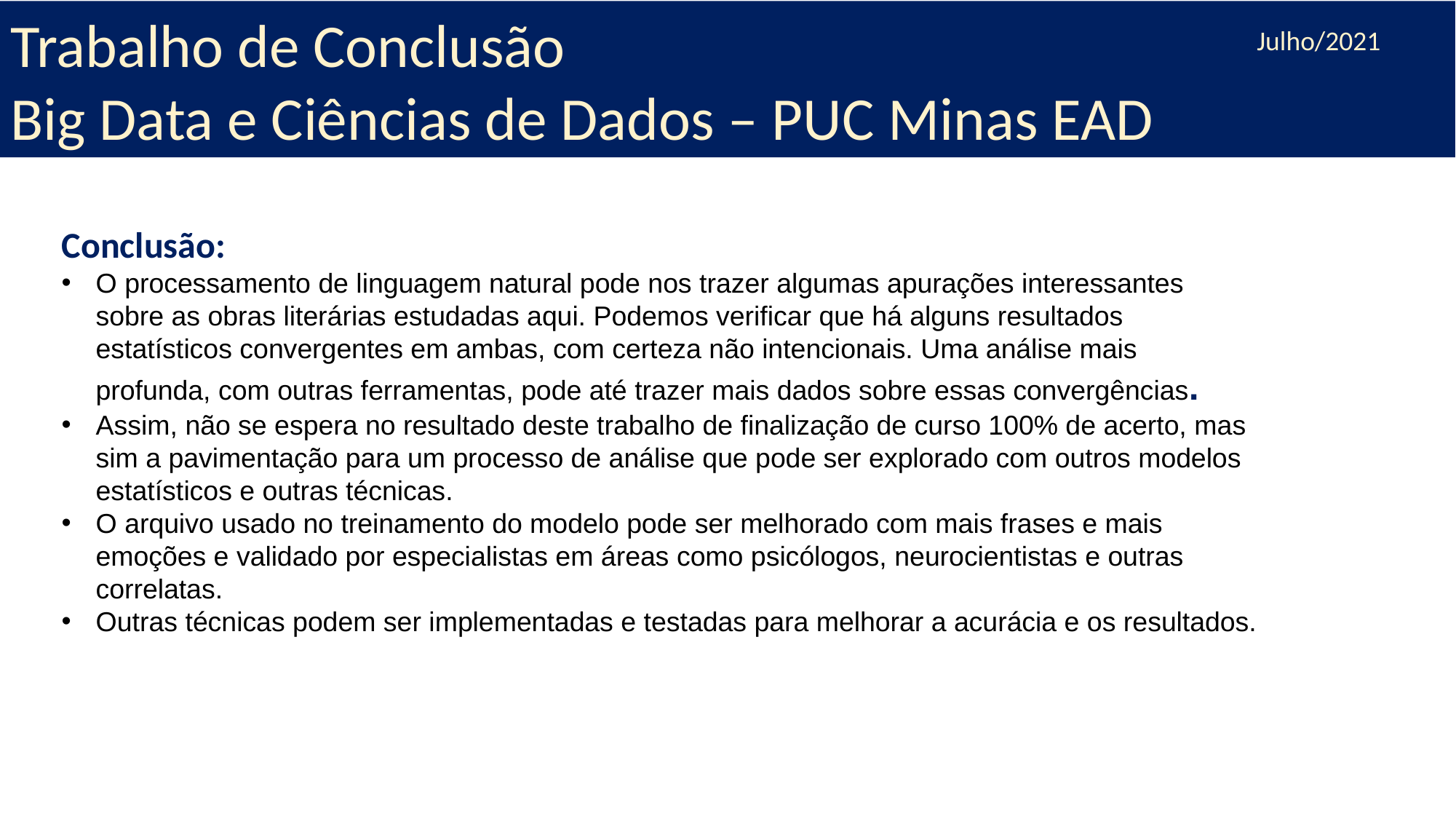

Trabalho de Conclusão
Big Data e Ciências de Dados – PUC Minas EAD
Julho/2021
Conclusão:
O processamento de linguagem natural pode nos trazer algumas apurações interessantes sobre as obras literárias estudadas aqui. Podemos verificar que há alguns resultados estatísticos convergentes em ambas, com certeza não intencionais. Uma análise mais profunda, com outras ferramentas, pode até trazer mais dados sobre essas convergências.
Assim, não se espera no resultado deste trabalho de finalização de curso 100% de acerto, mas sim a pavimentação para um processo de análise que pode ser explorado com outros modelos estatísticos e outras técnicas.
O arquivo usado no treinamento do modelo pode ser melhorado com mais frases e mais emoções e validado por especialistas em áreas como psicólogos, neurocientistas e outras correlatas.
Outras técnicas podem ser implementadas e testadas para melhorar a acurácia e os resultados.